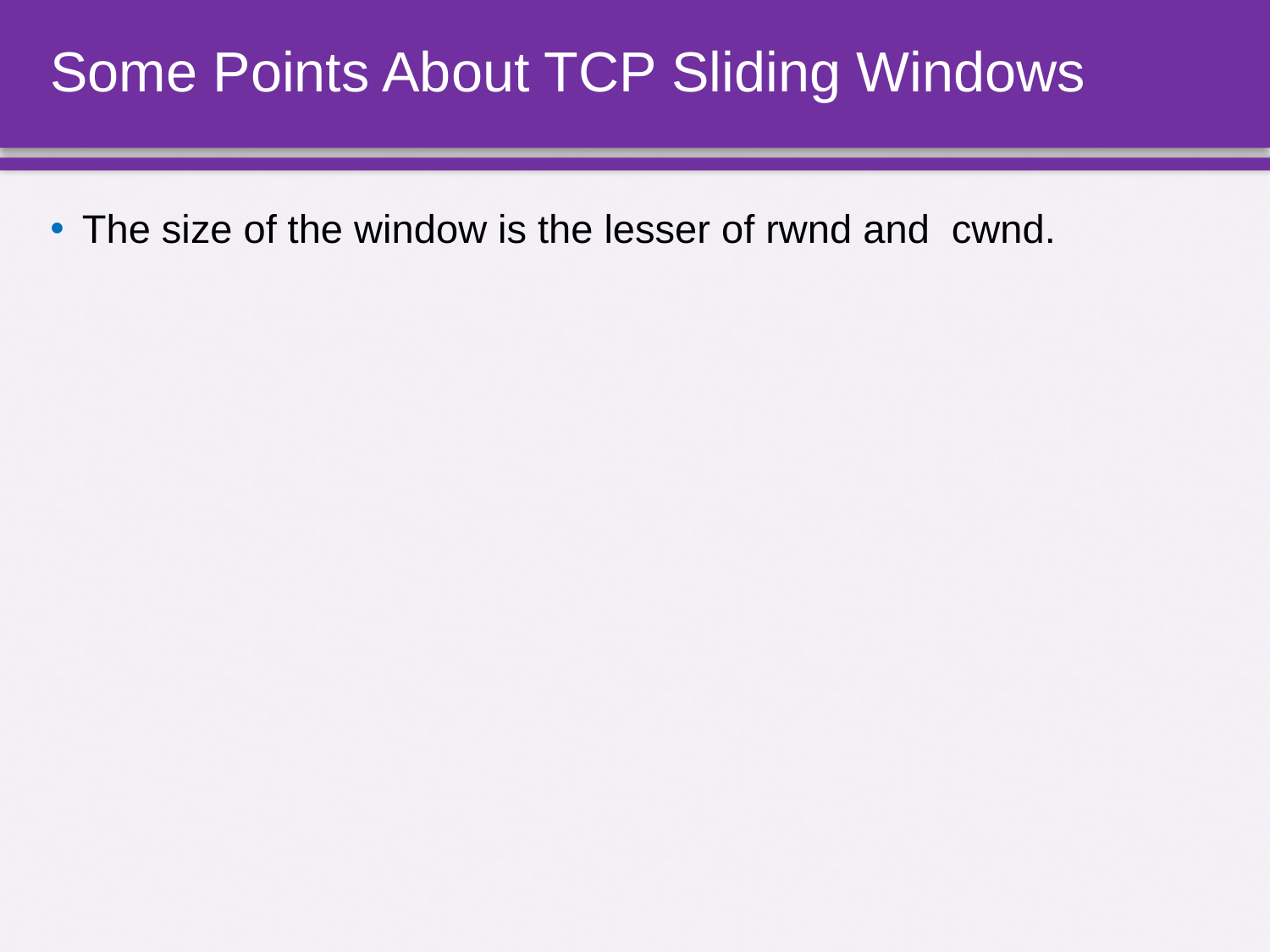

# Some Points About TCP Sliding Windows
The size of the window is the lesser of rwnd and  cwnd.